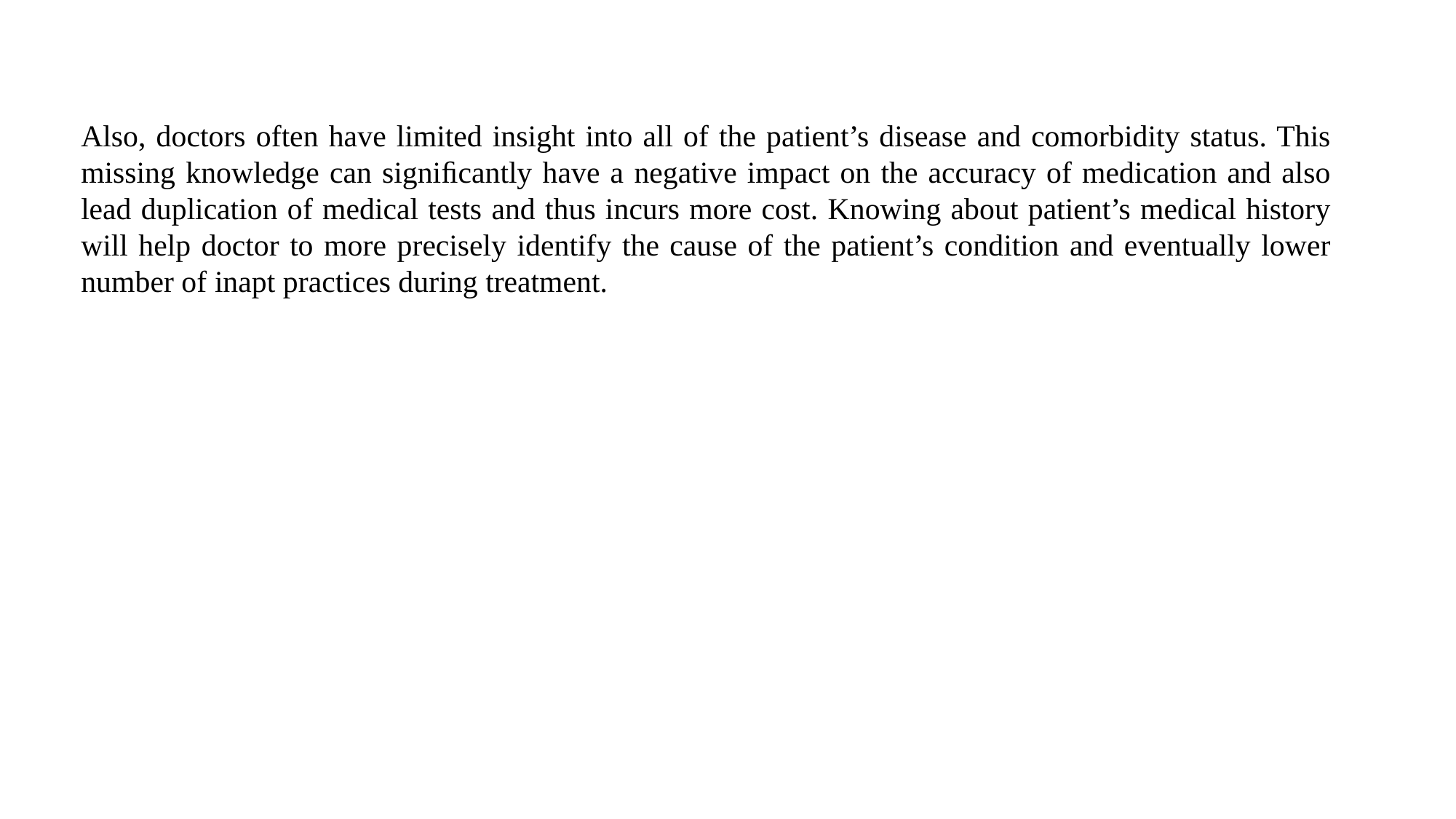

Also, doctors often have limited insight into all of the patient’s disease and comorbidity status. This missing knowledge can signiﬁcantly have a negative impact on the accuracy of medication and also lead duplication of medical tests and thus incurs more cost. Knowing about patient’s medical history will help doctor to more precisely identify the cause of the patient’s condition and eventually lower number of inapt practices during treatment.